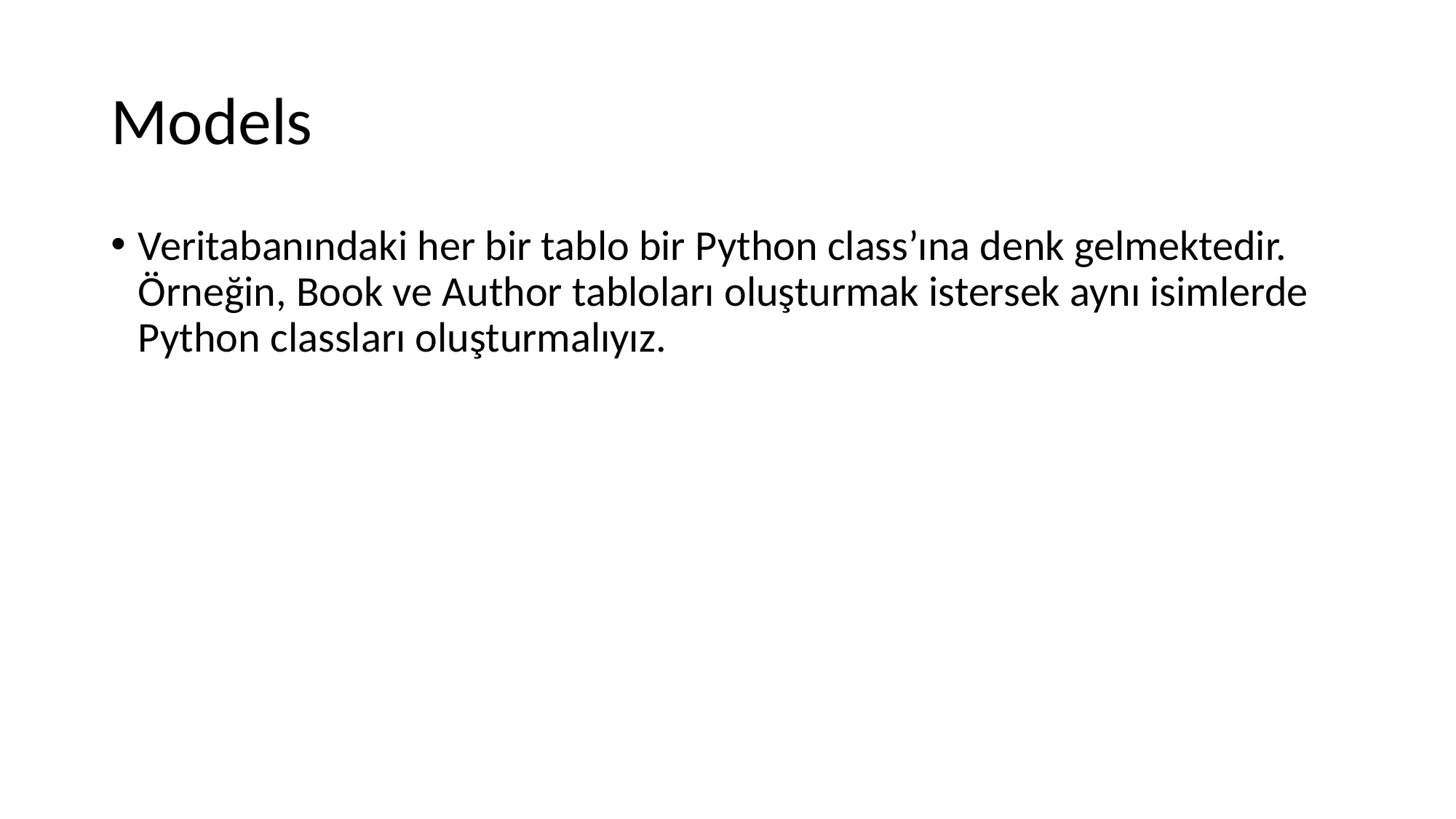

# Models
Veritabanındaki her bir tablo bir Python class’ına denk gelmektedir. Örneğin, Book ve Author tabloları oluşturmak istersek aynı isimlerde Python classları oluşturmalıyız.